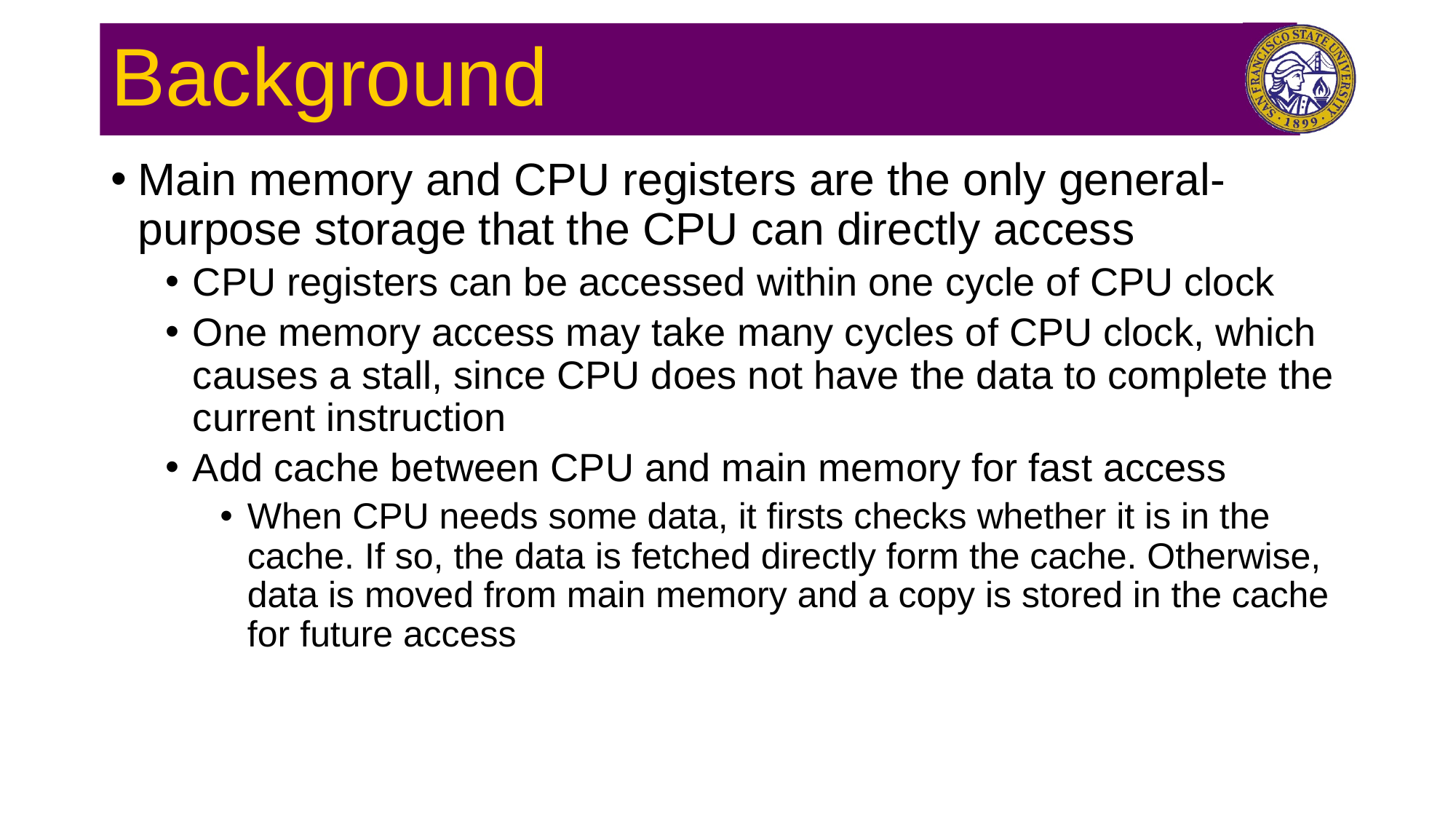

# Background
Main memory and CPU registers are the only general-purpose storage that the CPU can directly access
CPU registers can be accessed within one cycle of CPU clock
One memory access may take many cycles of CPU clock, which causes a stall, since CPU does not have the data to complete the current instruction
Add cache between CPU and main memory for fast access
When CPU needs some data, it firsts checks whether it is in the cache. If so, the data is fetched directly form the cache. Otherwise, data is moved from main memory and a copy is stored in the cache for future access